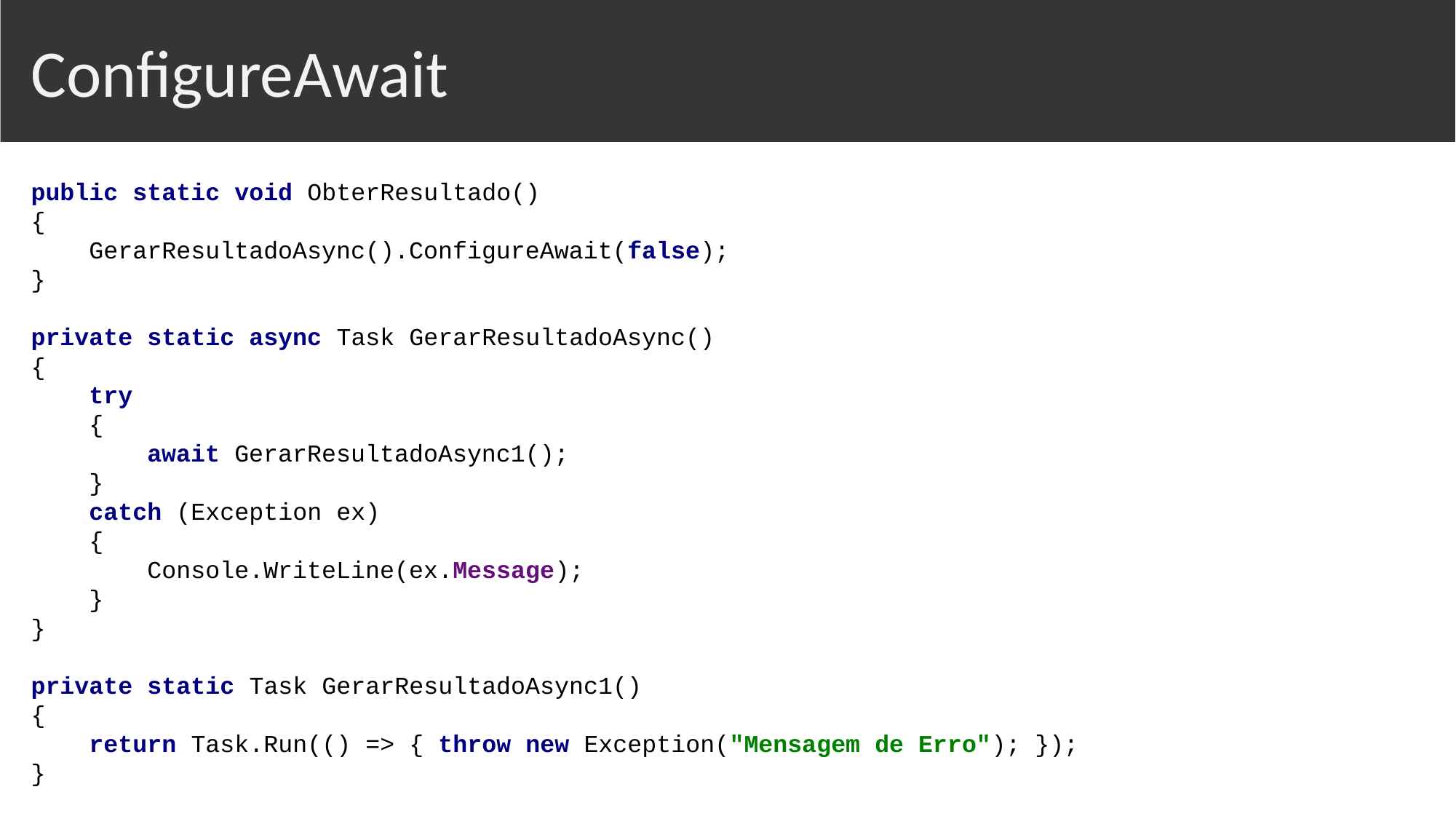

ConfigureAwait
public static void ObterResultado()
{
    GerarResultadoAsync().ConfigureAwait(false);
}
private static async Task GerarResultadoAsync()
{
    try
    {
        await GerarResultadoAsync1();
    }
    catch (Exception ex)
    {
        Console.WriteLine(ex.Message);
    }
}
private static Task GerarResultadoAsync1()
{
    return Task.Run(() => { throw new Exception("Mensagem de Erro"); });
}